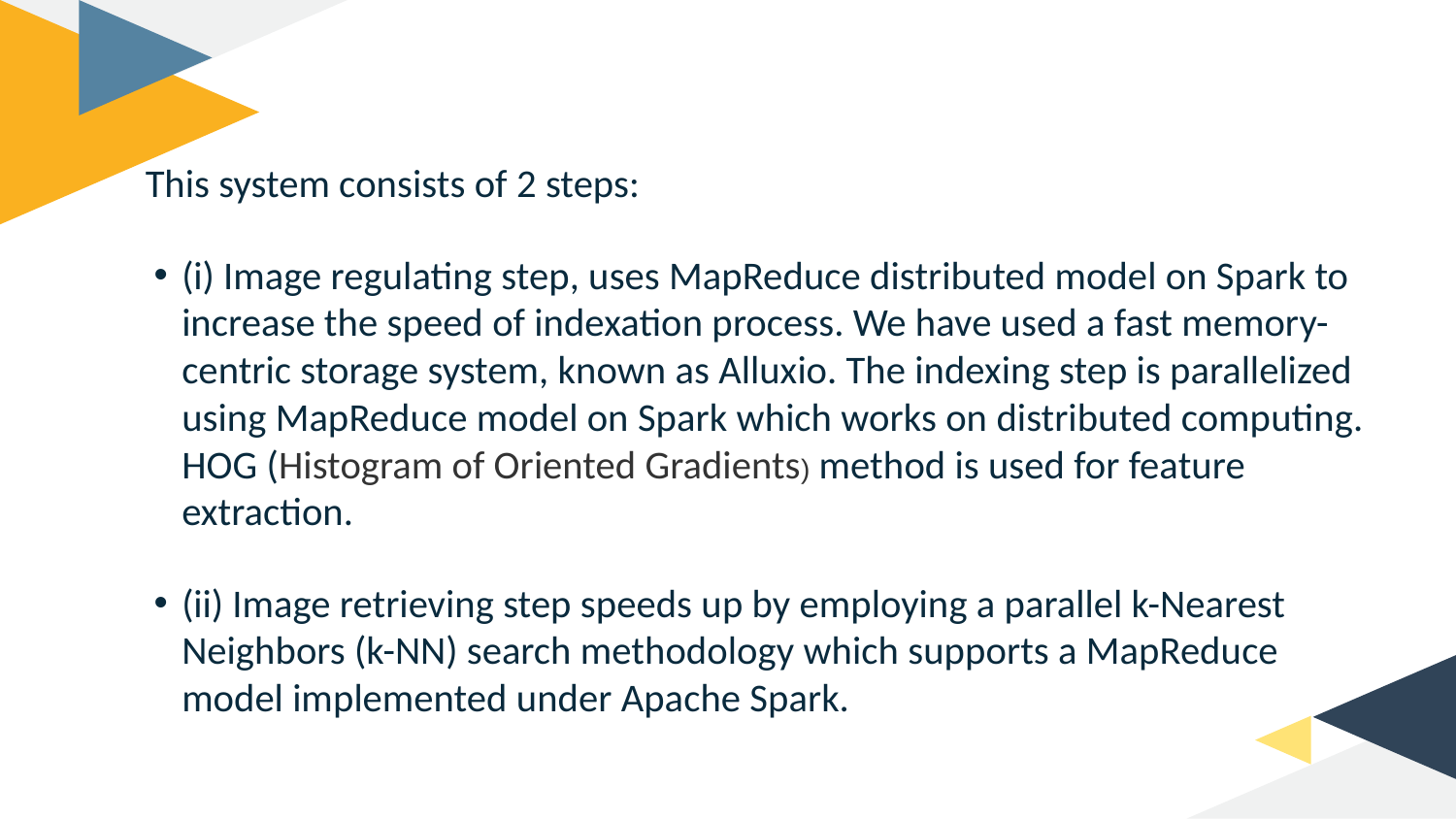

This system consists of 2 steps:
(i) Image regulating step, uses MapReduce distributed model on Spark to increase the speed of indexation process. We have used a fast memory-centric storage system, known as Alluxio. The indexing step is parallelized using MapReduce model on Spark which works on distributed computing. HOG (Histogram of Oriented Gradients) method is used for feature extraction.
(ii) Image retrieving step speeds up by employing a parallel k-Nearest Neighbors (k-NN) search methodology which supports a MapReduce model implemented under Apache Spark.